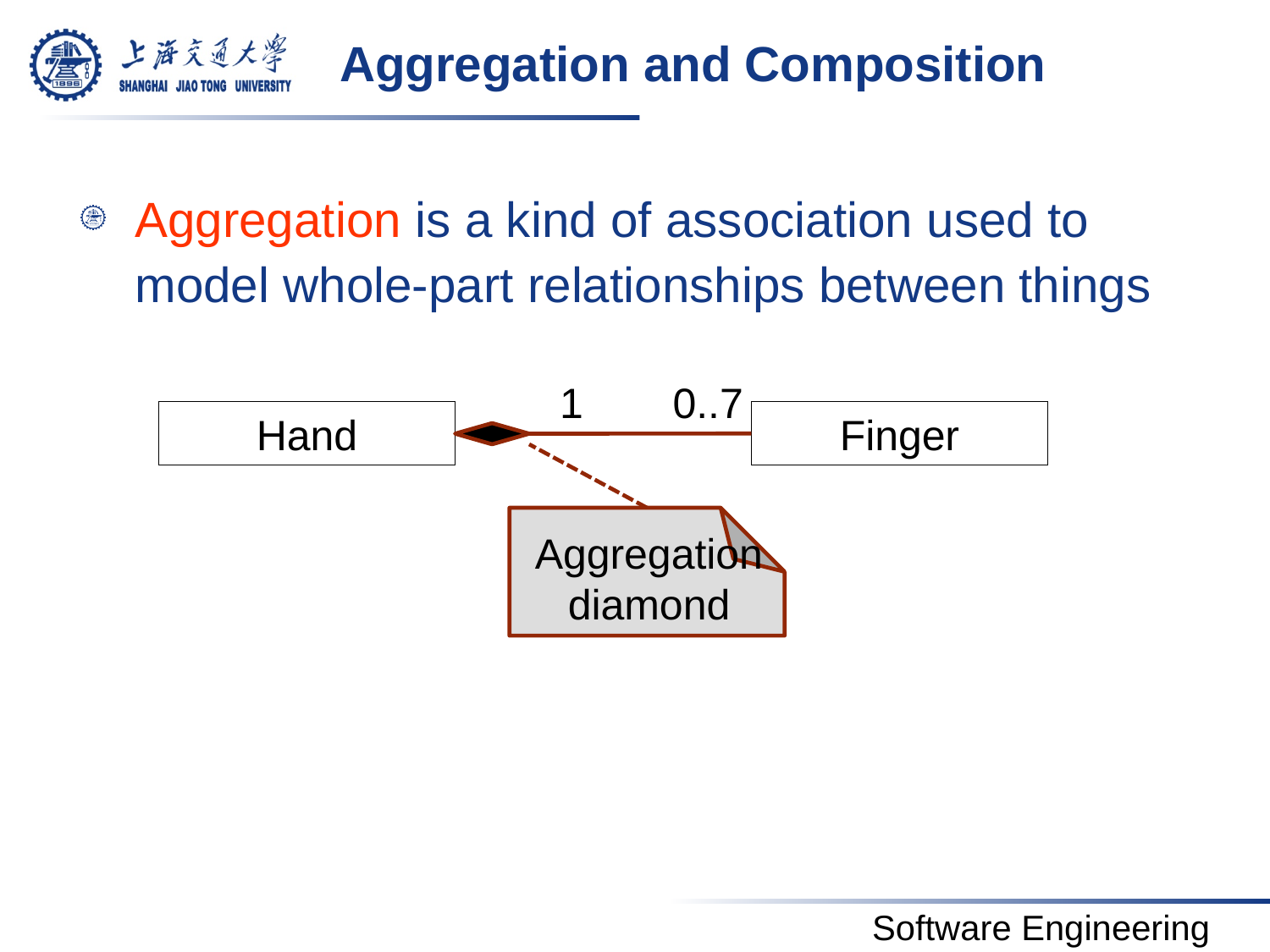

# Aggregation and Composition
Aggregation is a kind of association used to model whole-part relationships between things

1
0..7
Hand
Finger

Aggregation diamond